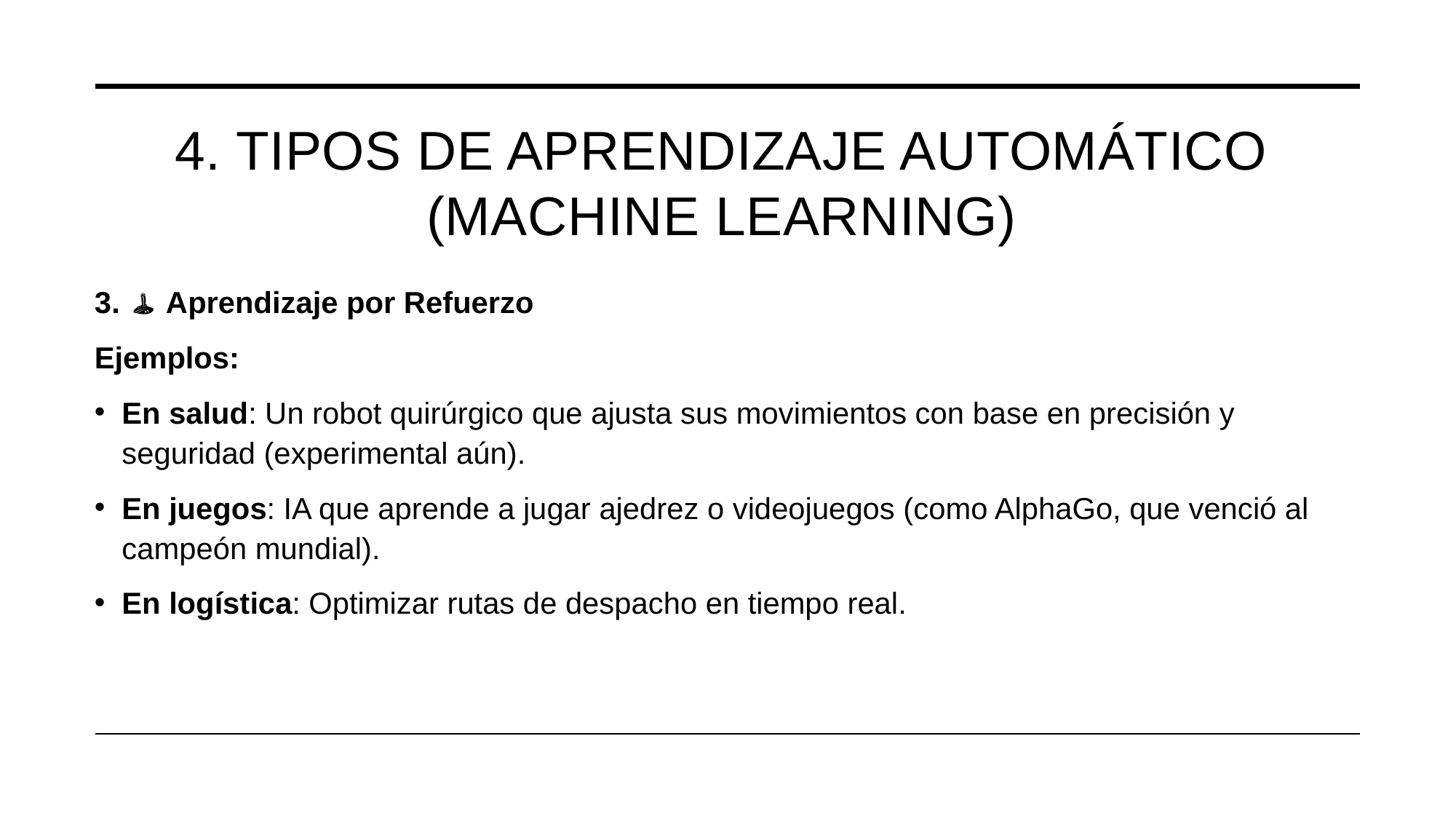

# 4. Tipos de Aprendizaje Automático (Machine Learning)
3. 🕹️ Aprendizaje por Refuerzo
Ejemplos:
En salud: Un robot quirúrgico que ajusta sus movimientos con base en precisión y seguridad (experimental aún).
En juegos: IA que aprende a jugar ajedrez o videojuegos (como AlphaGo, que venció al campeón mundial).
En logística: Optimizar rutas de despacho en tiempo real.